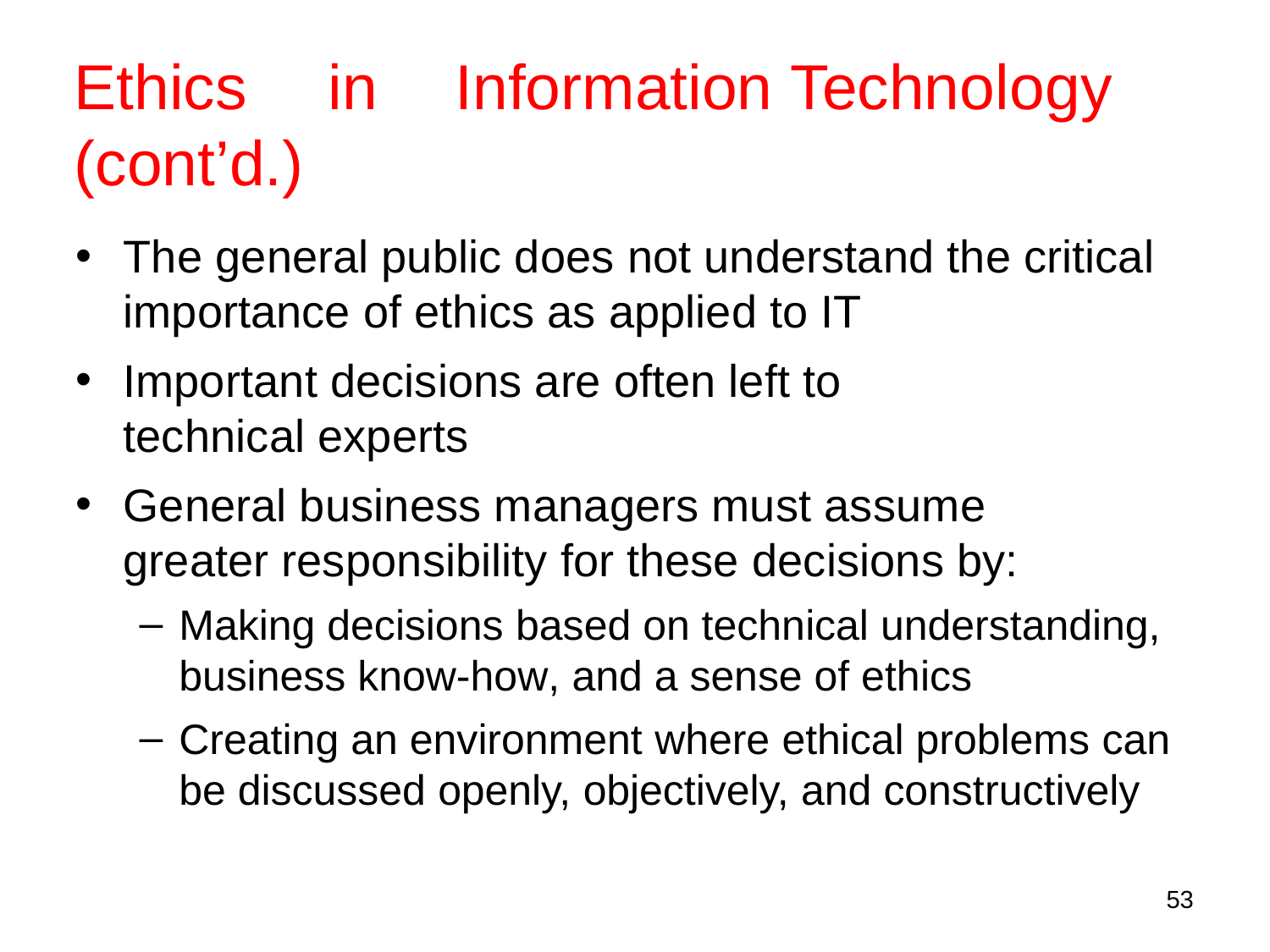

Ethics	in	Information Technology (cont’d.)
The general public does not understand the critical
importance of ethics as applied to IT

Important decisions are often left to technical experts

General business managers must assume greater responsibility for these decisions by:

Making decisions based on technical understanding, business know-how, and a sense of ethics

Creating an environment where ethical problems can be discussed openly, objectively, and constructively
53